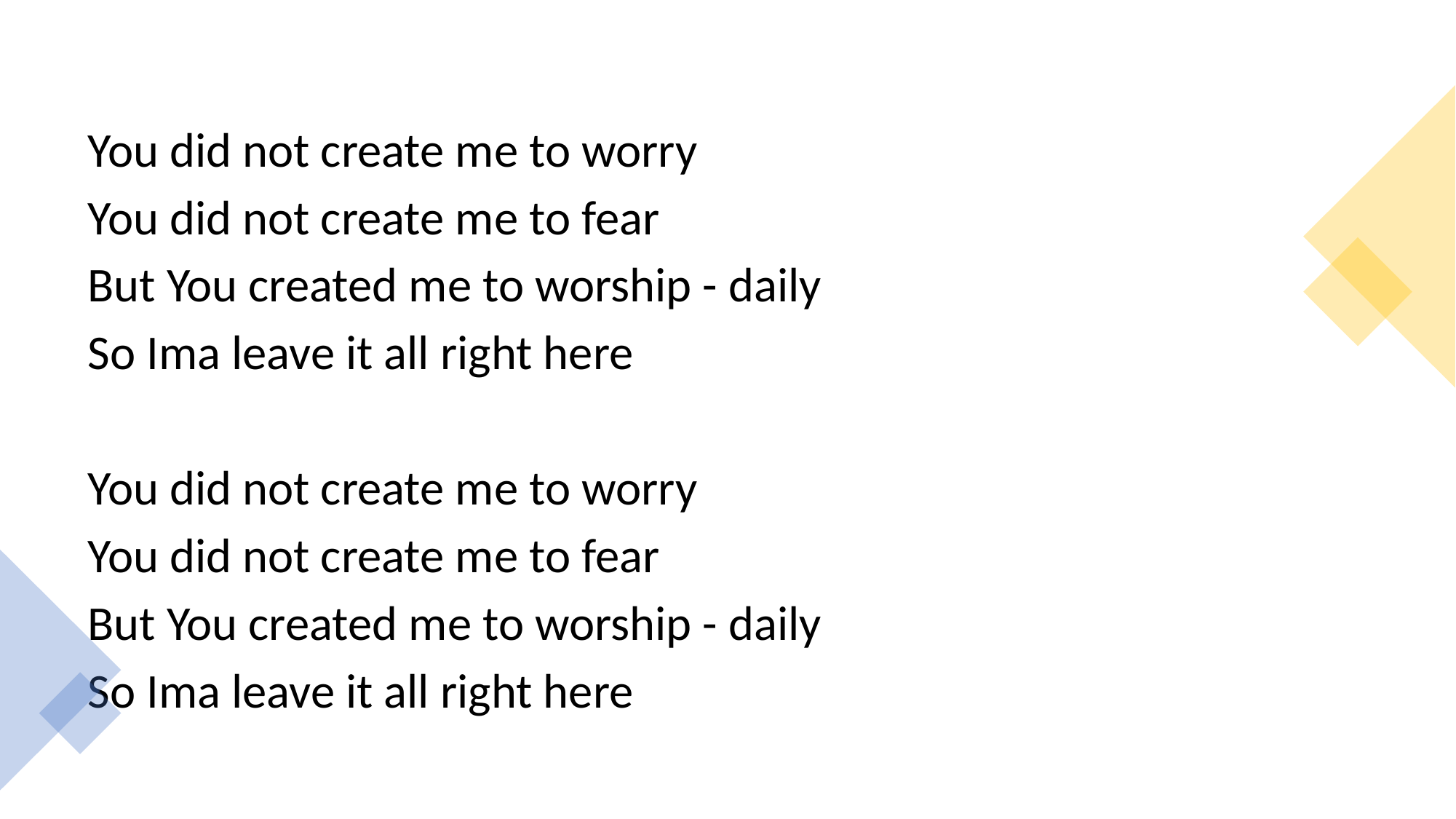

You did not create me to worry
You did not create me to fear
But You created me to worship - daily
So Ima leave it all right here

You did not create me to worry
You did not create me to fear
But You created me to worship - daily
So Ima leave it all right here